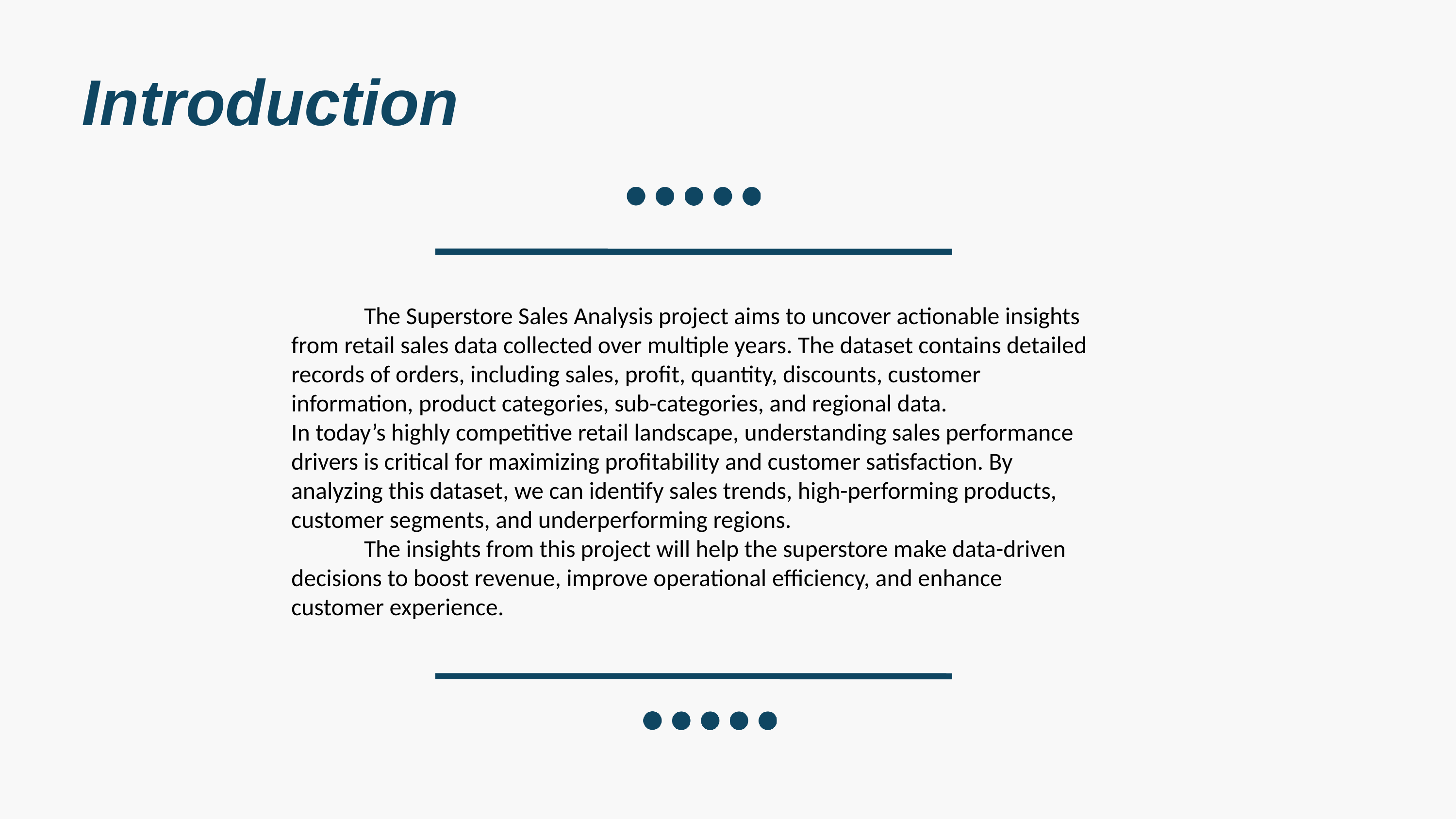

Introduction

	The Superstore Sales Analysis project aims to uncover actionable insights from retail sales data collected over multiple years. The dataset contains detailed records of orders, including sales, profit, quantity, discounts, customer information, product categories, sub-categories, and regional data.
In today’s highly competitive retail landscape, understanding sales performance drivers is critical for maximizing profitability and customer satisfaction. By analyzing this dataset, we can identify sales trends, high-performing products, customer segments, and underperforming regions.
	The insights from this project will help the superstore make data-driven decisions to boost revenue, improve operational efficiency, and enhance customer experience.